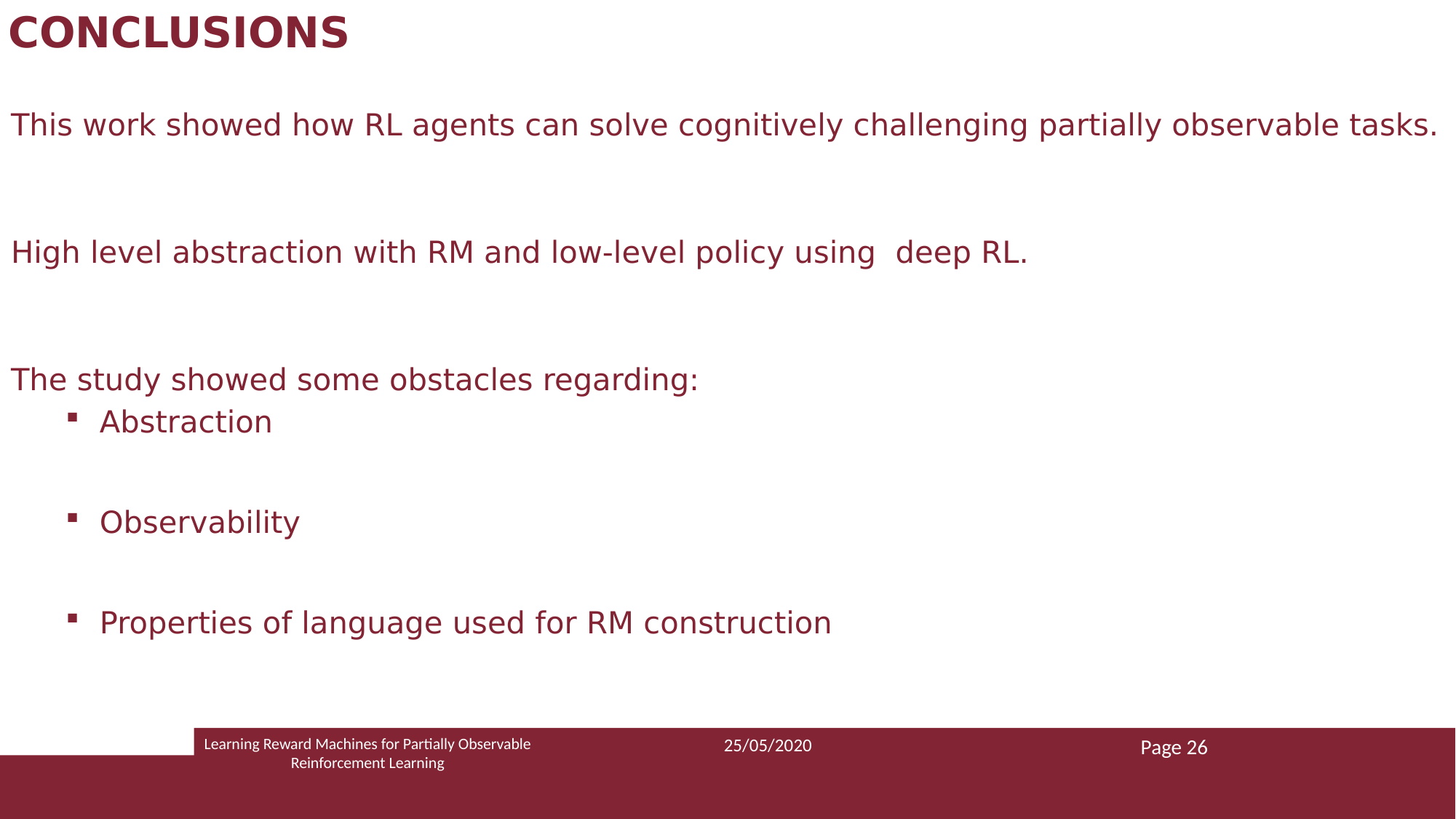

CONCLUSIONS
This work showed how RL agents can solve cognitively challenging partially observable tasks.

High level abstraction with RM and low-level policy using  deep RL.

The study showed some obstacles regarding:
Abstraction

Observability

Properties of language used for RM construction

Learning Reward Machines for Partially Observable Reinforcement Learning
25/05/2020
Page 26